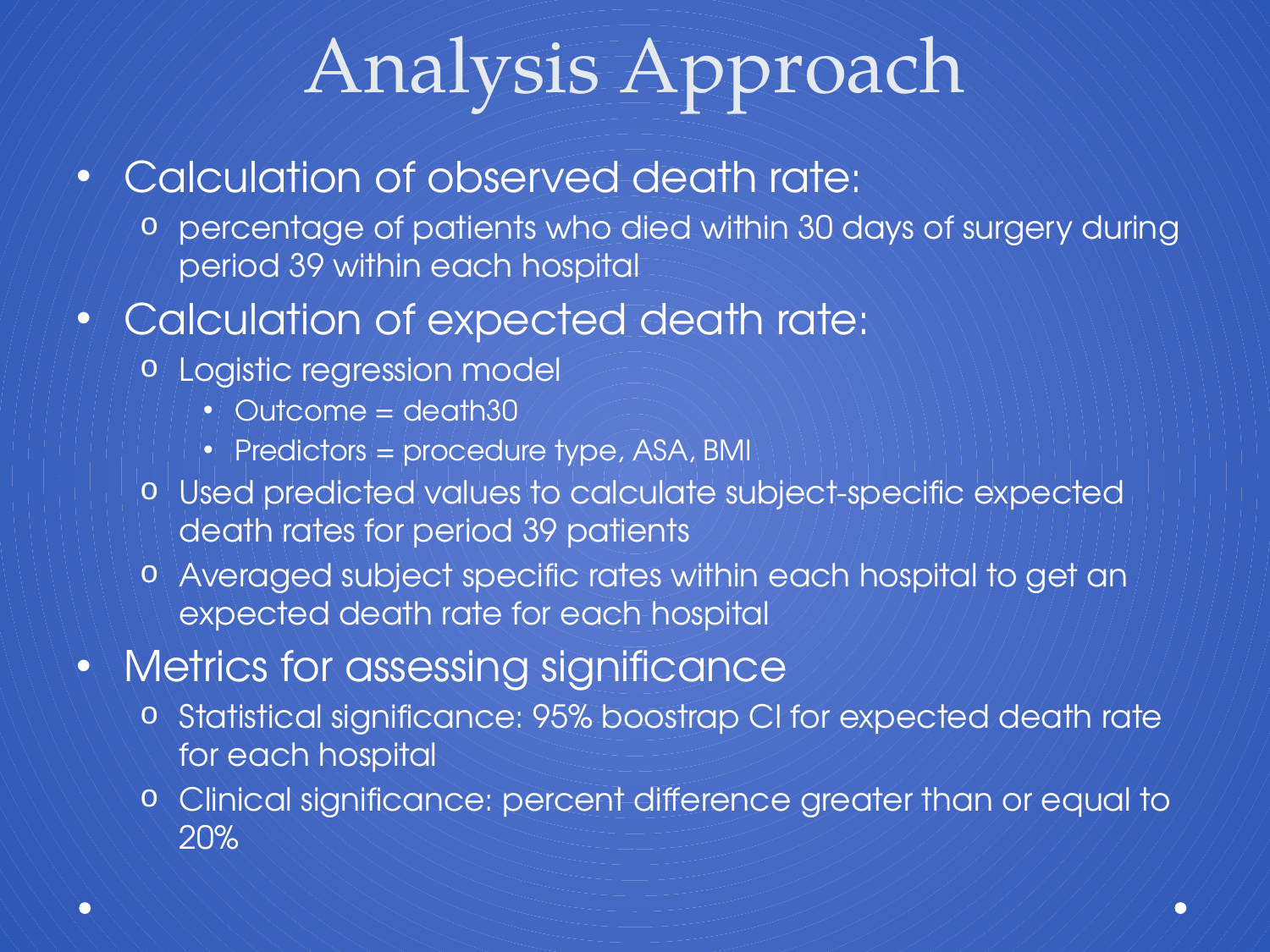

# Analysis Approach
Calculation of observed death rate:
percentage of patients who died within 30 days of surgery during period 39 within each hospital
Calculation of expected death rate:
Logistic regression model
Outcome = death30
Predictors = procedure type, ASA, BMI
Used predicted values to calculate subject-specific expected death rates for period 39 patients
Averaged subject specific rates within each hospital to get an expected death rate for each hospital
Metrics for assessing significance
Statistical significance: 95% boostrap CI for expected death rate for each hospital
Clinical significance: percent difference greater than or equal to 20%